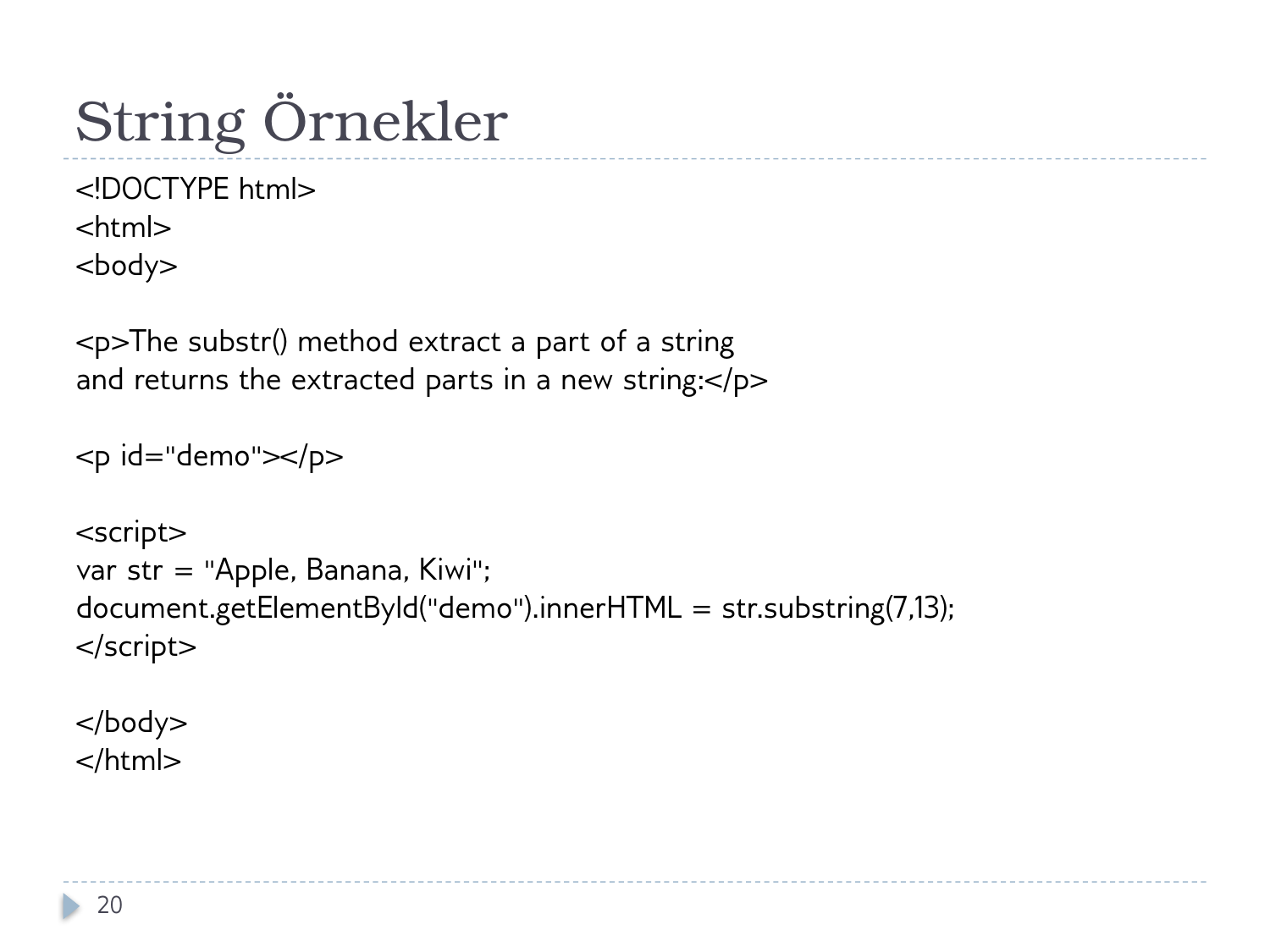

# String Örnekler
<!DOCTYPE html>
<html>
<body>

<p>The substr() method extract a part of a string
and returns the extracted parts in a new string:</p>

<p id="demo"></p>

<script>
var str = "Apple, Banana, Kiwi";
document.getElementById("demo").innerHTML = str.substring(7,13);
</script>

</body>
</html>
20